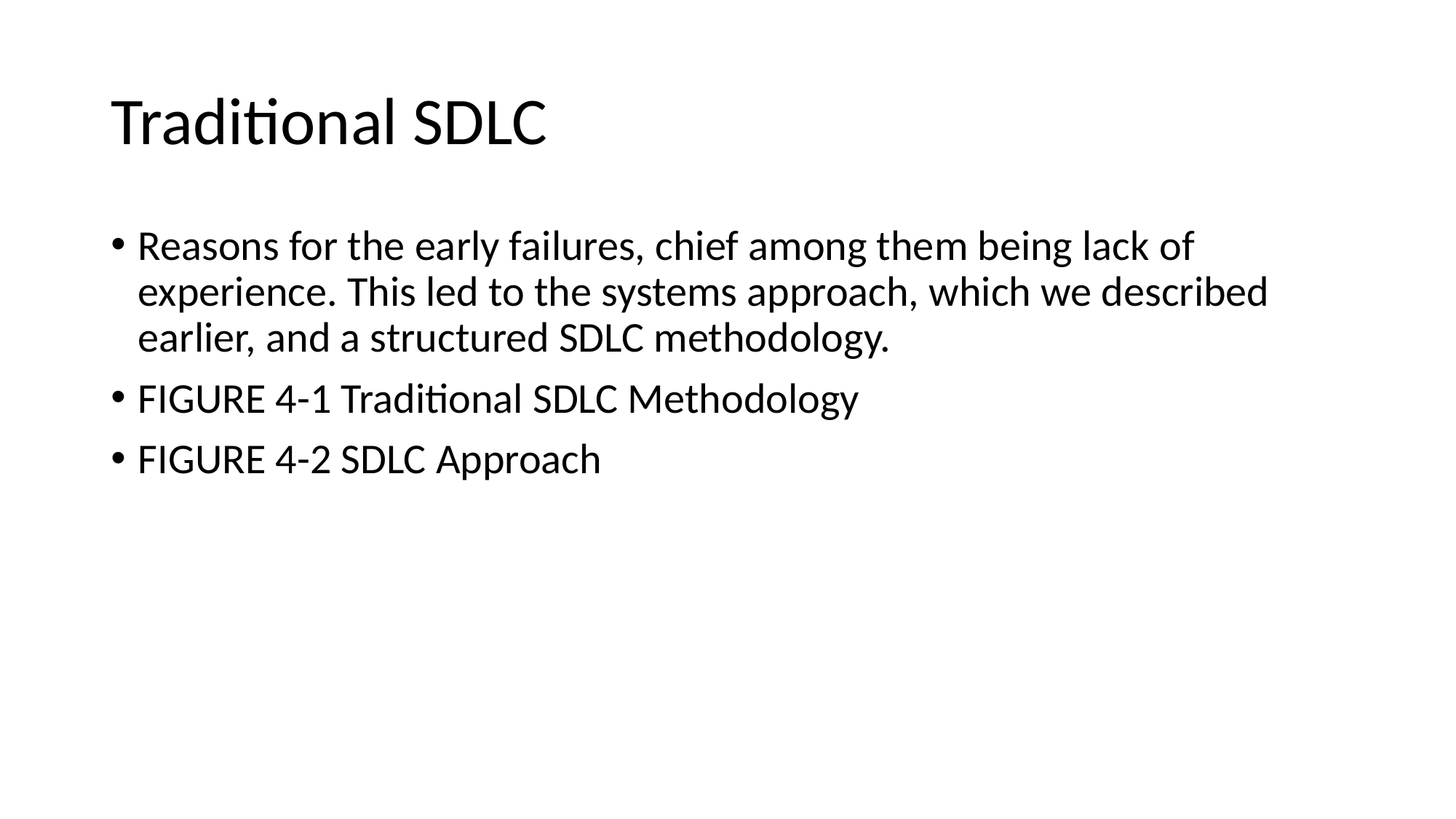

# Traditional SDLC
Reasons for the early failures, chief among them being lack of experience. This led to the systems approach, which we described earlier, and a structured SDLC methodology.
FIGURE 4-1 Traditional SDLC Methodology
FIGURE 4-2 SDLC Approach